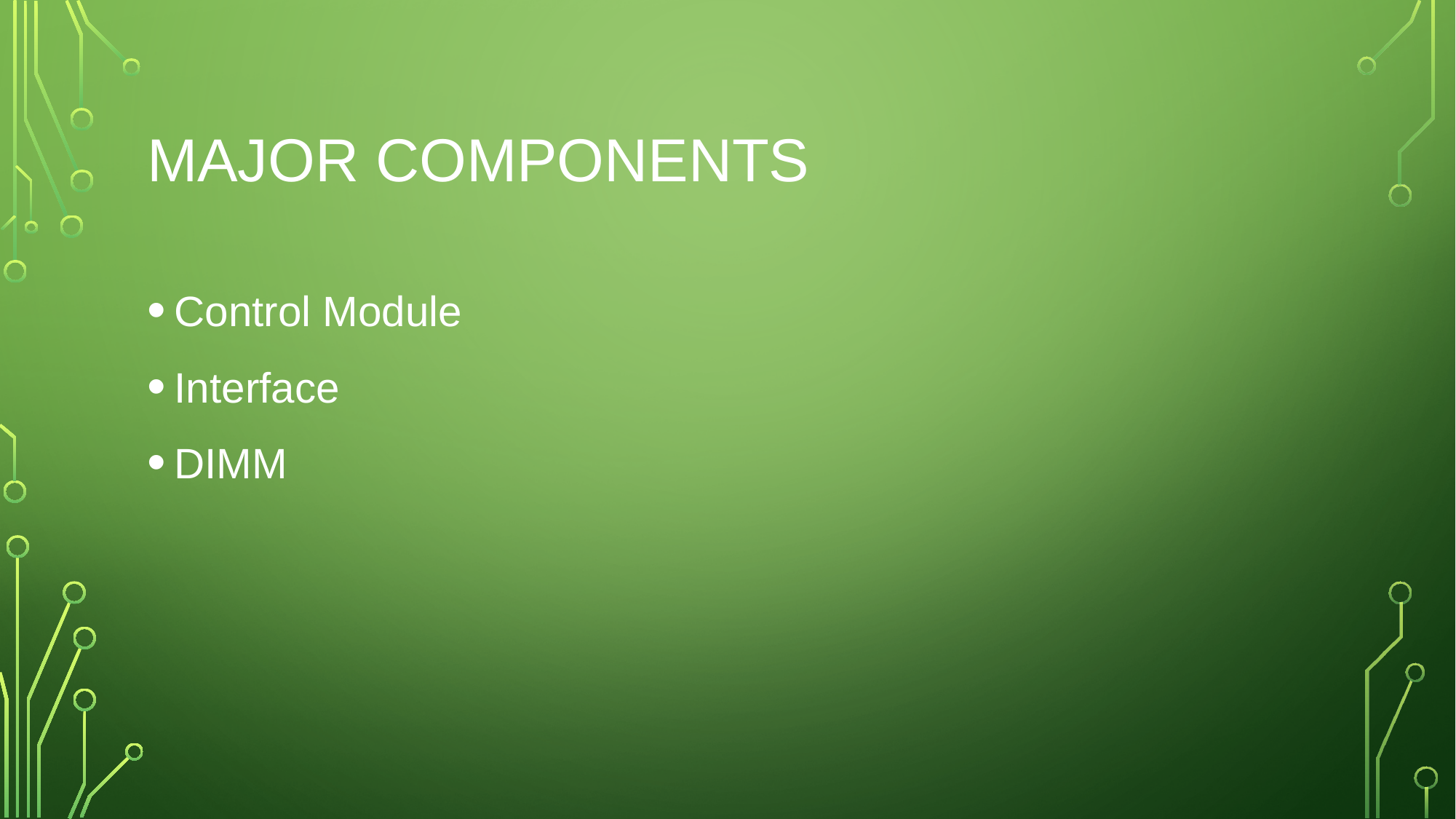

# Major Components
Control Module
Interface
DIMM